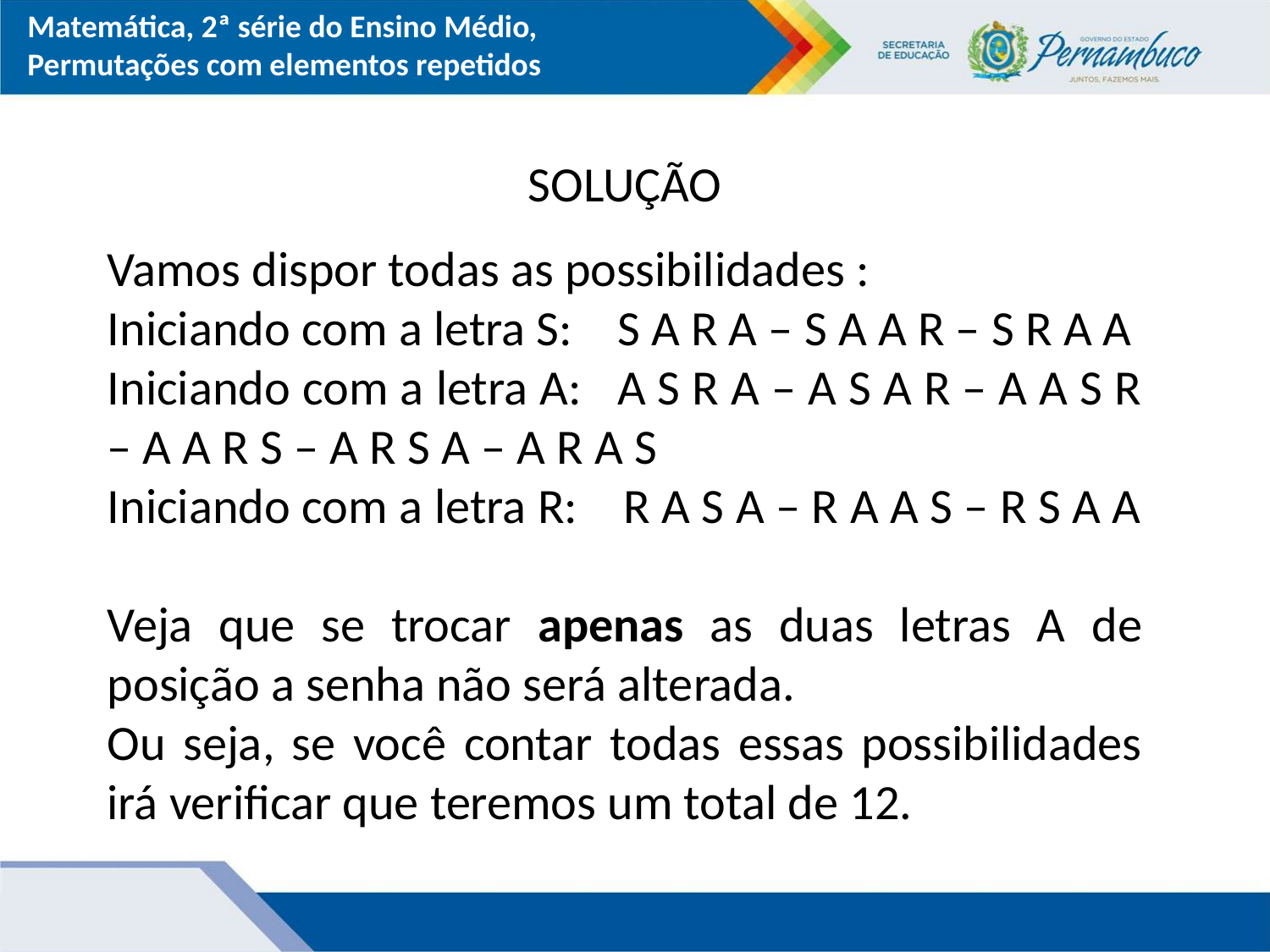

Matemática, 2ª série do Ensino Médio, Permutações com elementos repetidos

SOLUÇÃO

Vamos dispor todas as possibilidades :
Iniciando com a letra S:    S A R A – S A A R – S R A A
Iniciando com a letra A:   A S R A – A S A R – A A S R – A A R S – A R S A – A R A S
Iniciando com a letra R:    R A S A – R A A S – R S A A
Veja que se trocar apenas as duas letras A de posição a senha não será alterada.
Ou seja, se você contar todas essas possibilidades irá verificar que teremos um total de 12.